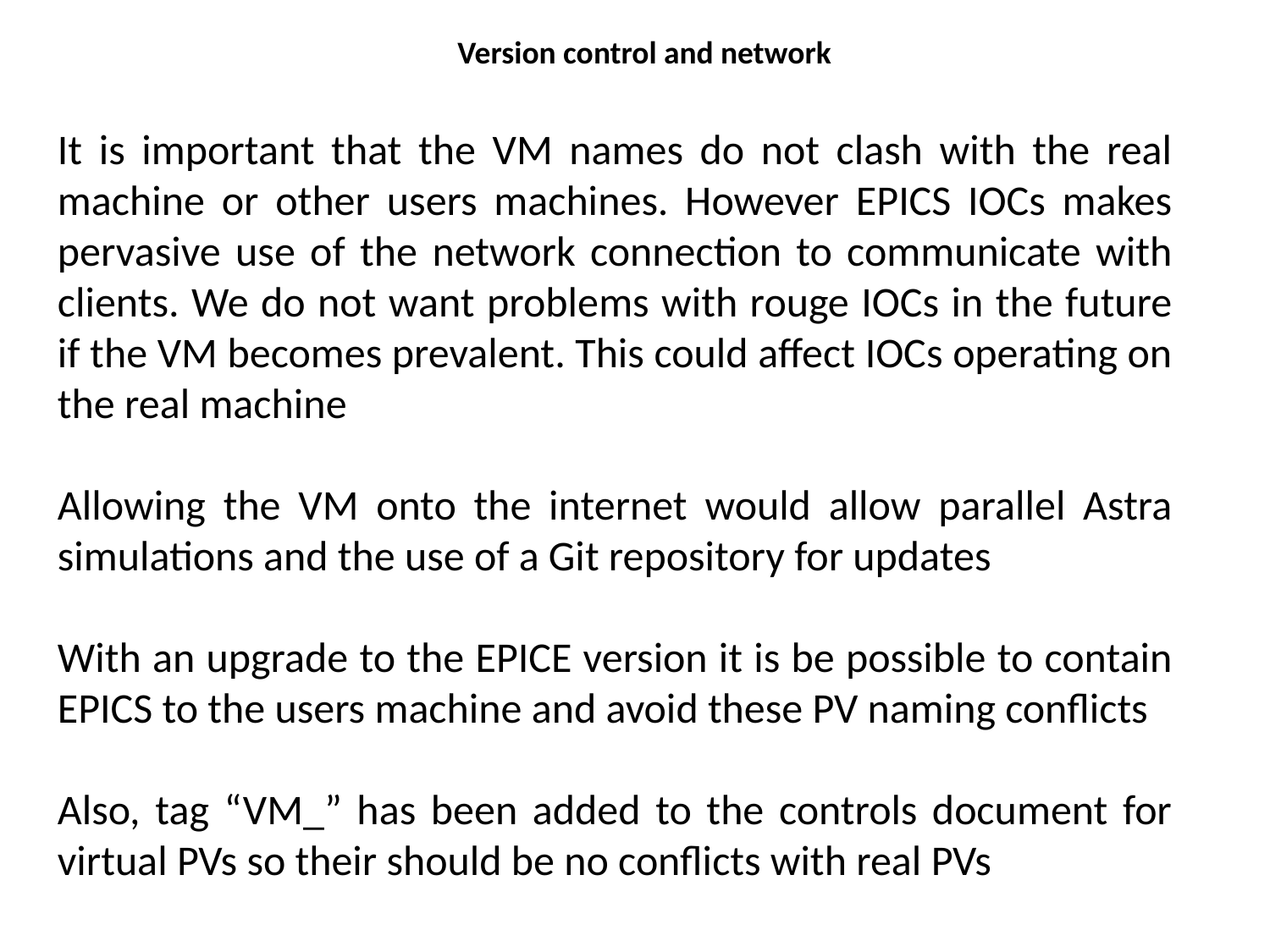

Version control and network
It is important that the VM names do not clash with the real machine or other users machines. However EPICS IOCs makes pervasive use of the network connection to communicate with clients. We do not want problems with rouge IOCs in the future if the VM becomes prevalent. This could affect IOCs operating on the real machine

Allowing the VM onto the internet would allow parallel Astra simulations and the use of a Git repository for updates

With an upgrade to the EPICE version it is be possible to contain EPICS to the users machine and avoid these PV naming conflicts

Also, tag “VM_” has been added to the controls document for virtual PVs so their should be no conflicts with real PVs